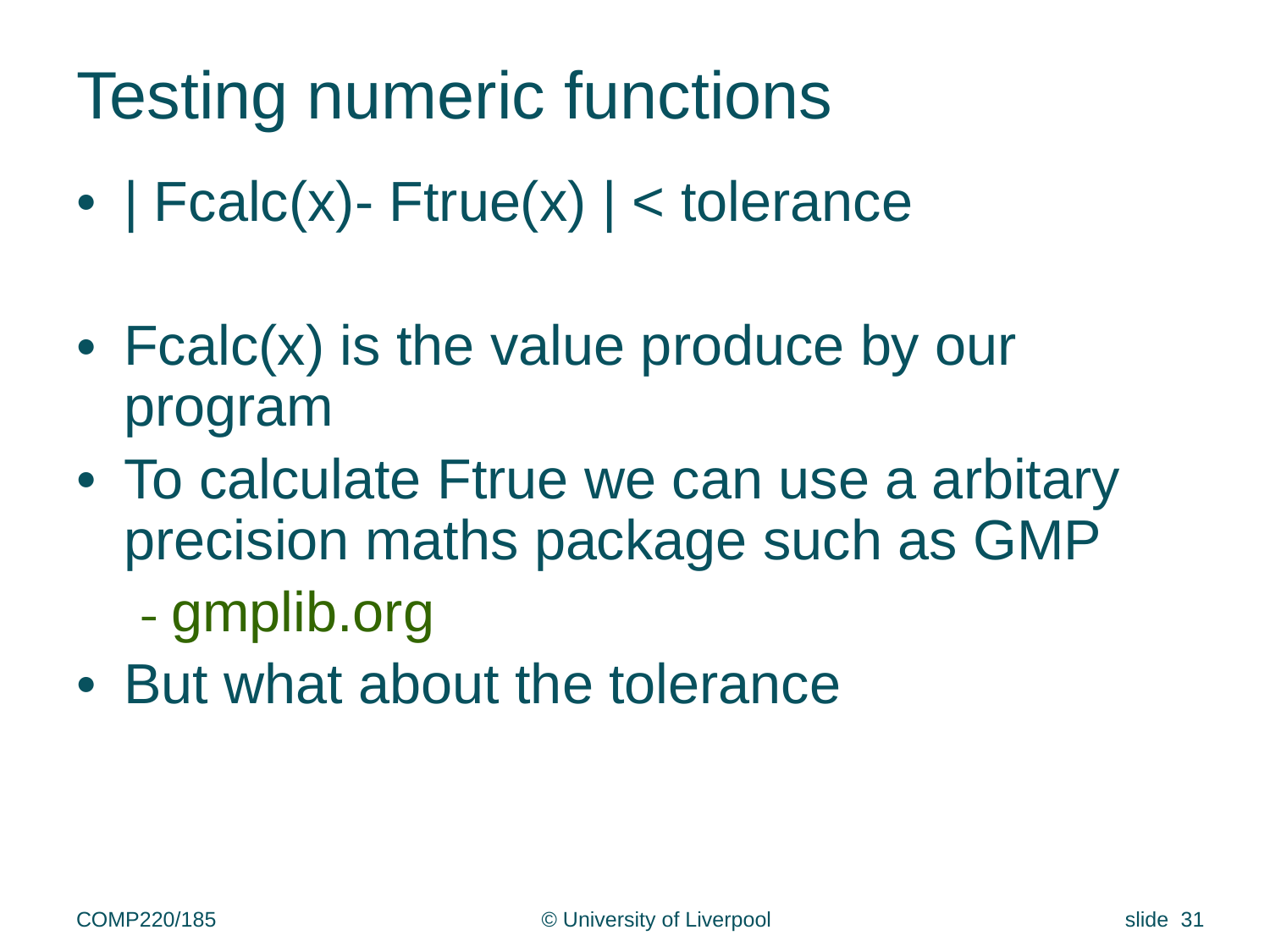

# Testing numeric functions
| Fcalc(x)- Ftrue(x) | < tolerance

Fcalc(x) is the value produce by our program
To calculate Ftrue we can use a arbitary precision maths package such as GMP
gmplib.org
But what about the tolerance
COMP220/185
© University of Liverpool
slide  31